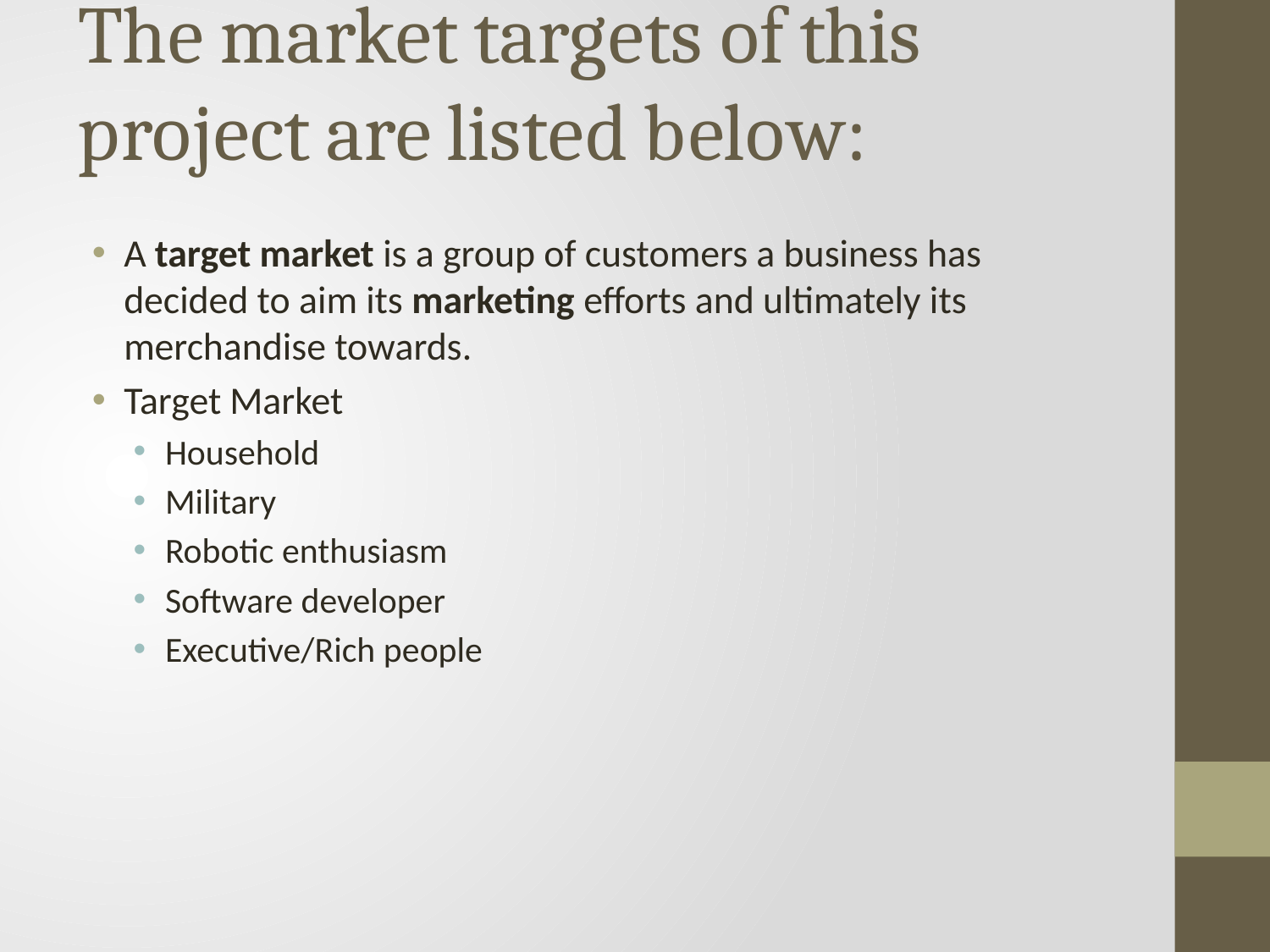

# The market targets of this project are listed below:
A target market is a group of customers a business has decided to aim its marketing efforts and ultimately its merchandise towards.
Target Market
Household
Military
Robotic enthusiasm
Software developer
Executive/Rich people